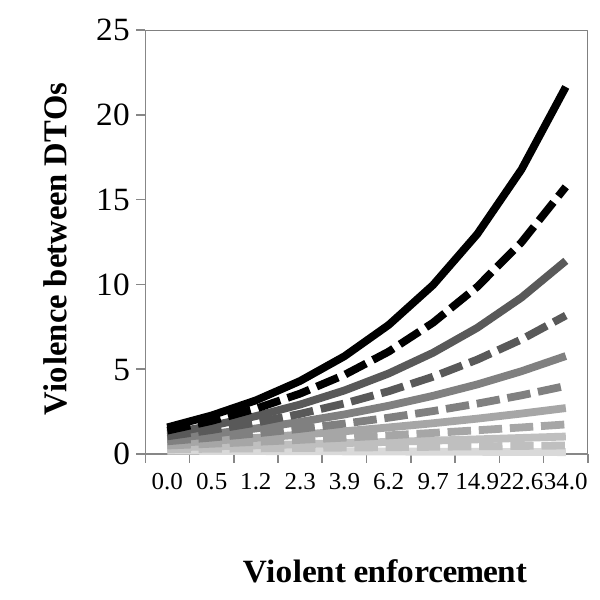

### Chart

| Category | Tactic x 0 DTO | Tactic x 1 DTO | Tactic x 2 DTOs | Tactic x 3 DTOs | Tactic x 4 DTOs | Tactic x 5 DTOs | Tactic x 6 DTOs | Tactic x 7 DTOs | Tactic x 8 DTOs | Tactic x 9 DTOs | Tactic x 10 DTOs |
|---|---|---|---|---|---|---|---|---|---|---|---|
| 0 | 0.19007518611097574 | 0.2852515870019099 | 0.3880397315812021 | 0.4990483699322228 | 0.6189349369967896 | 0.7484094461523625 | 0.8882386941785252 | 1.0392508025161495 | 1.202340121714287 | 1.3784725281107688 | 1.5686911441154514 |
| 0.48444158821930361 | 0.18085833266725992 | 0.3075308192502948 | 0.44779165797789666 | 0.6030984922498714 | 0.7750653291117708 | 0.9654793126232708 | 1.1763192965315339 | 1.4097764092637615 | 1.6682768249580722 | 1.9545069771778336 | 2.271441477339843 |
| 1.2035668288350485 | 0.17171286159366206 | 0.3301962515194361 | 0.5101157677400117 | 0.7143708151125281 | 0.946252965829304 | 1.209499003137621 | 1.5083511396402445 | 1.8476253805952148 | 2.232789133890183 | 2.6700493173768423 | 3.166452383416039 |
| 2.2710662431432733 | 0.16263822005045236 | 0.3532545784051968 | 0.5751227874610538 | 0.8333666371208139 | 1.1339499706722336 | 1.4838144128570976 | 1.8910396786730637 | 2.3650301650548164 | 2.916732134553788 | 3.5588865066225557 | 4.30632309442651 |
| 3.8557067691421523 | 0.1536338594795157 | 0.37671261055111227 | 0.6429282102603819 | 0.9606220524041393 | 1.3397485102311268 | 1.7921868390779192 | 2.3321133917720935 | 2.97644580951235 | 3.745373106159234 | 4.662988255187843 | 5.758043100293015 |
| 6.2080130683126002 | 0.14469923557119113 | 0.40057727666002285 | 0.7136525009712122 | 1.09671036580563 | 1.5653942999442645 | 2.1388445545542827 | 2.8404798583473605 | 3.6989537984515346 | 4.749324983957516 | 6.034488779619574 | 7.606929079269342 |
| 9.6998743670314536 | 0.13583380823136815 | 0.42485562554057776 | 0.7874213101614937 | 1.242244675706932 | 1.8128014123776102 | 2.5285407837924887 | 3.426405649577177 | 4.552739269616729 | 5.965677309599713 | 7.738148511126001 | 9.961638905848394 |
| 14.883338499143187 | 0.12703704154883866 | 0.4495548281892099 | 0.864365697367895 | 1.3978806361289111 | 2.0840685136181083 | 2.966618877262274 | 4.101723664042349 | 5.561654938276732 | 7.4393664502982 | 9.85441199703255 | 12.960557406197376 |
| 22.577888227892927 | 0.11830840376290142 | 0.47468217990820616 | 0.9446223639394971 | 1.5643194105519238 | 2.3814966655078322 | 3.4590855771666575 | 4.880072095682404 | 6.753887484795095 | 9.224835707543233 | 12.483206385346964 | 16.779929147980628 |
| 33.999997847870588 | 0.10964736723121682 | 0.5002451024604897 | 1.0283338959048782 | 1.742310830763076 | 2.707608844728959 | 4.012693379359674 | 5.777169860083555 | 8.162745022774981 | 11.388046645676468 | 15.748659851824474 | 21.64421622354968 |